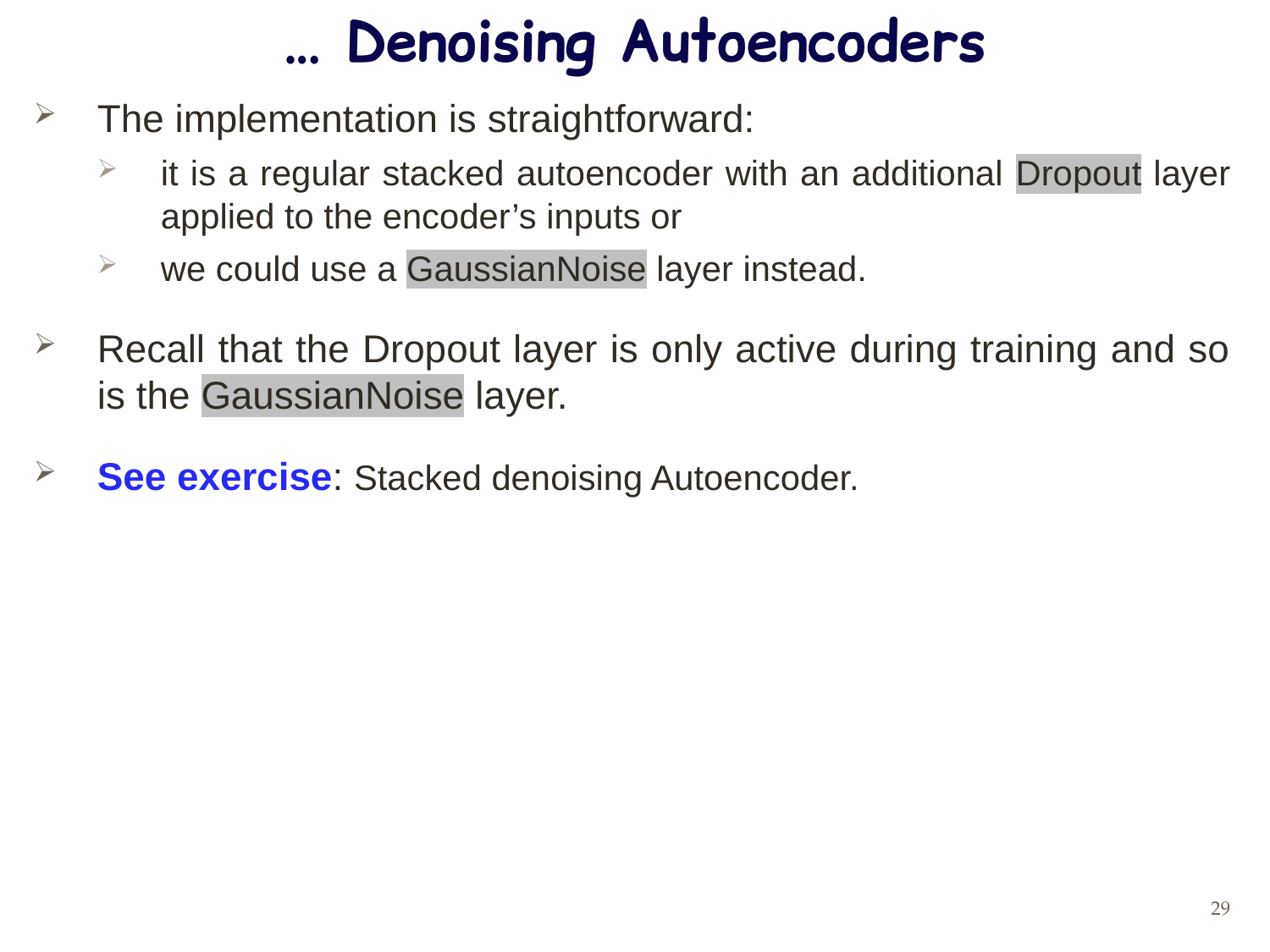

# … Denoising Autoencoders
The implementation is straightforward:
it is a regular stacked autoencoder with an additional Dropout layer applied to the encoder’s inputs or
we could use a GaussianNoise layer instead.
Recall that the Dropout layer is only active during training and so is the GaussianNoise layer.
See exercise: Stacked denoising Autoencoder.

29